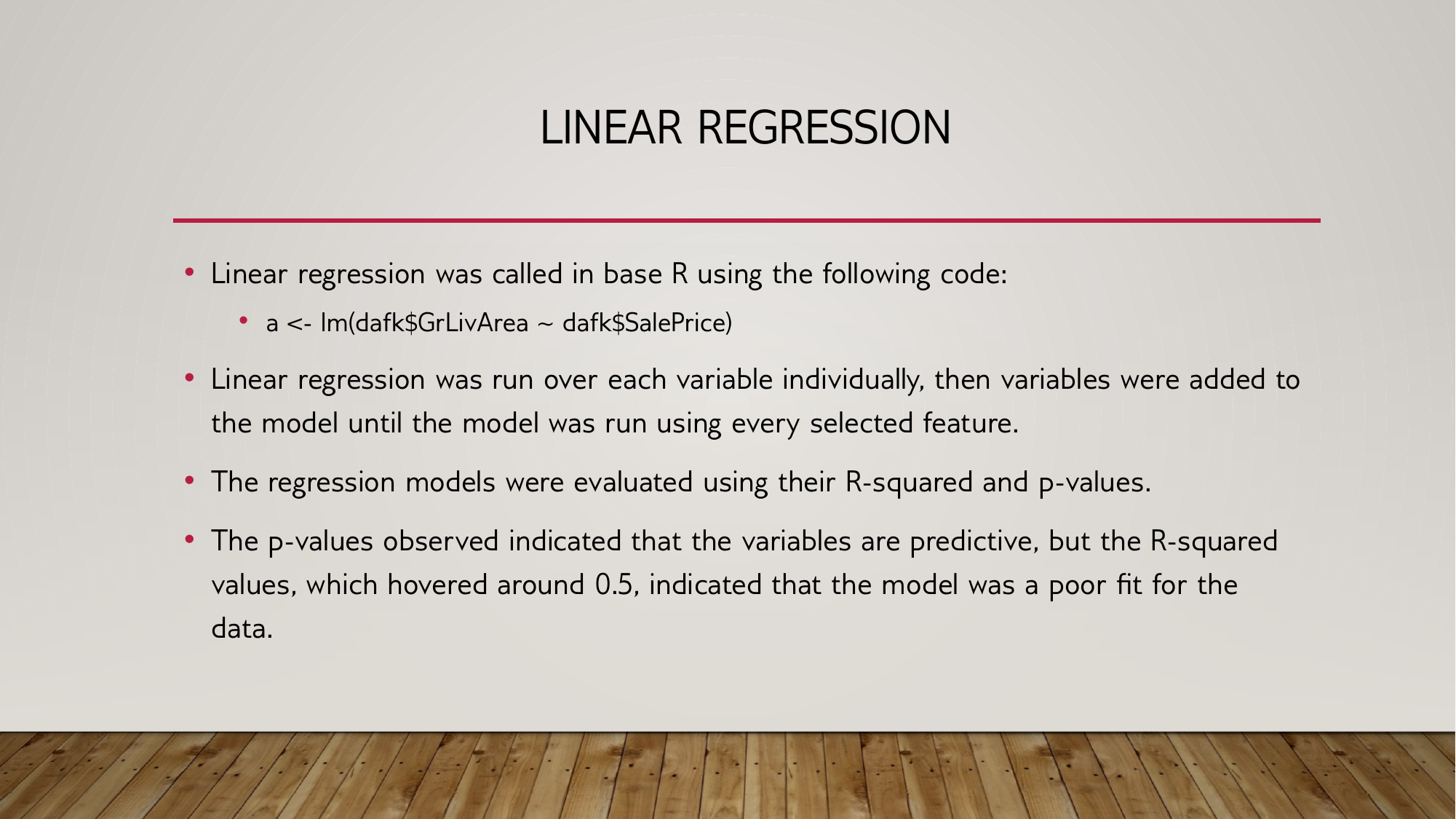

# Linear Regression
Linear regression was called in base R using the following code:
a <- lm(dafk$GrLivArea ~ dafk$SalePrice)
Linear regression was run over each variable individually, then variables were added to the model until the model was run using every selected feature.
The regression models were evaluated using their R-squared and p-values.
The p-values observed indicated that the variables are predictive, but the R-squared values, which hovered around 0.5, indicated that the model was a poor fit for the data.